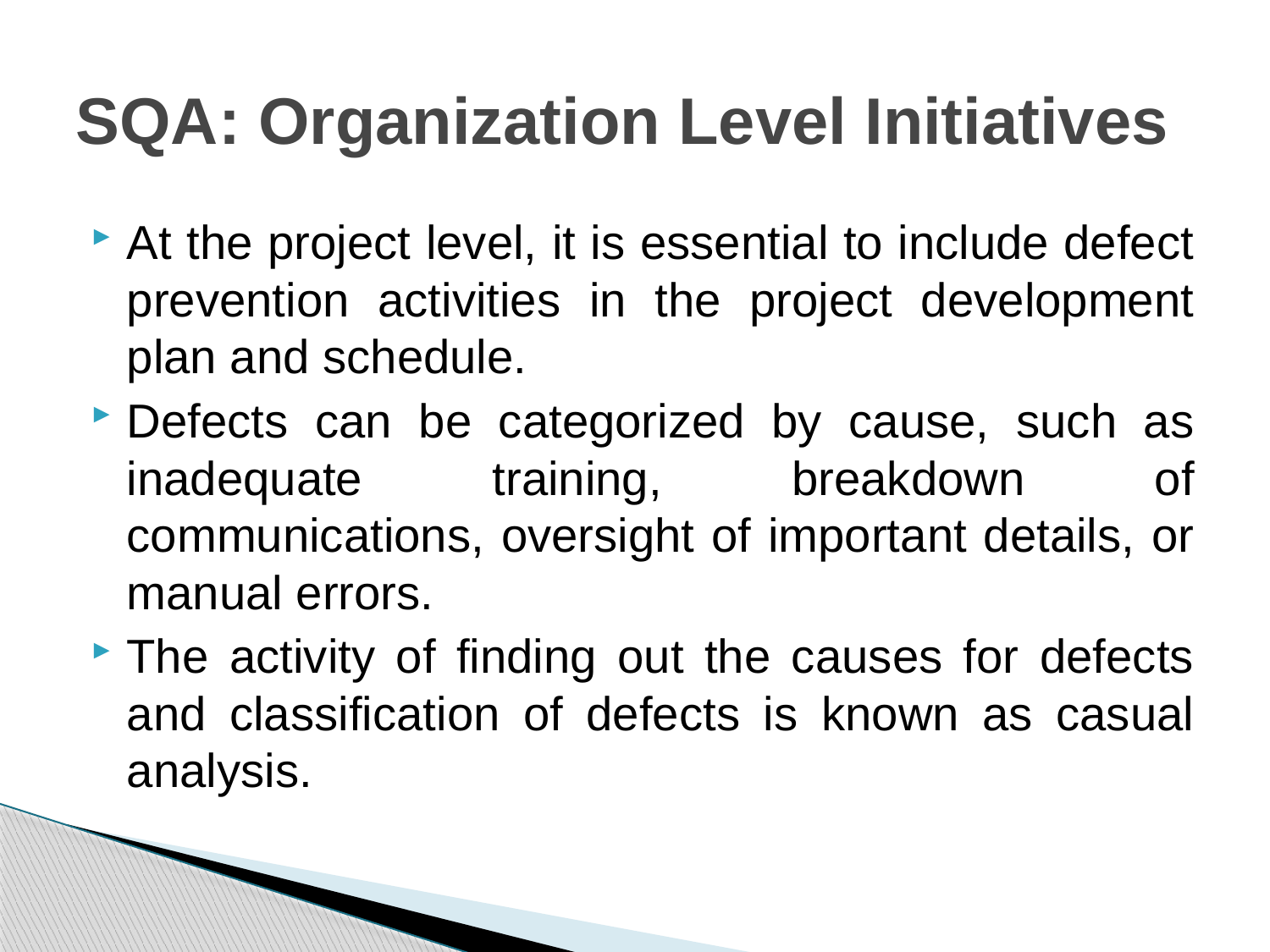

# SQA: Organization Level Initiatives
At the project level, it is essential to include defect prevention activities in the project development plan and schedule.
Defects can be categorized by cause, such as inadequate training, breakdown of communications, oversight of important details, or manual errors.
The activity of finding out the causes for defects and classification of defects is known as casual analysis.